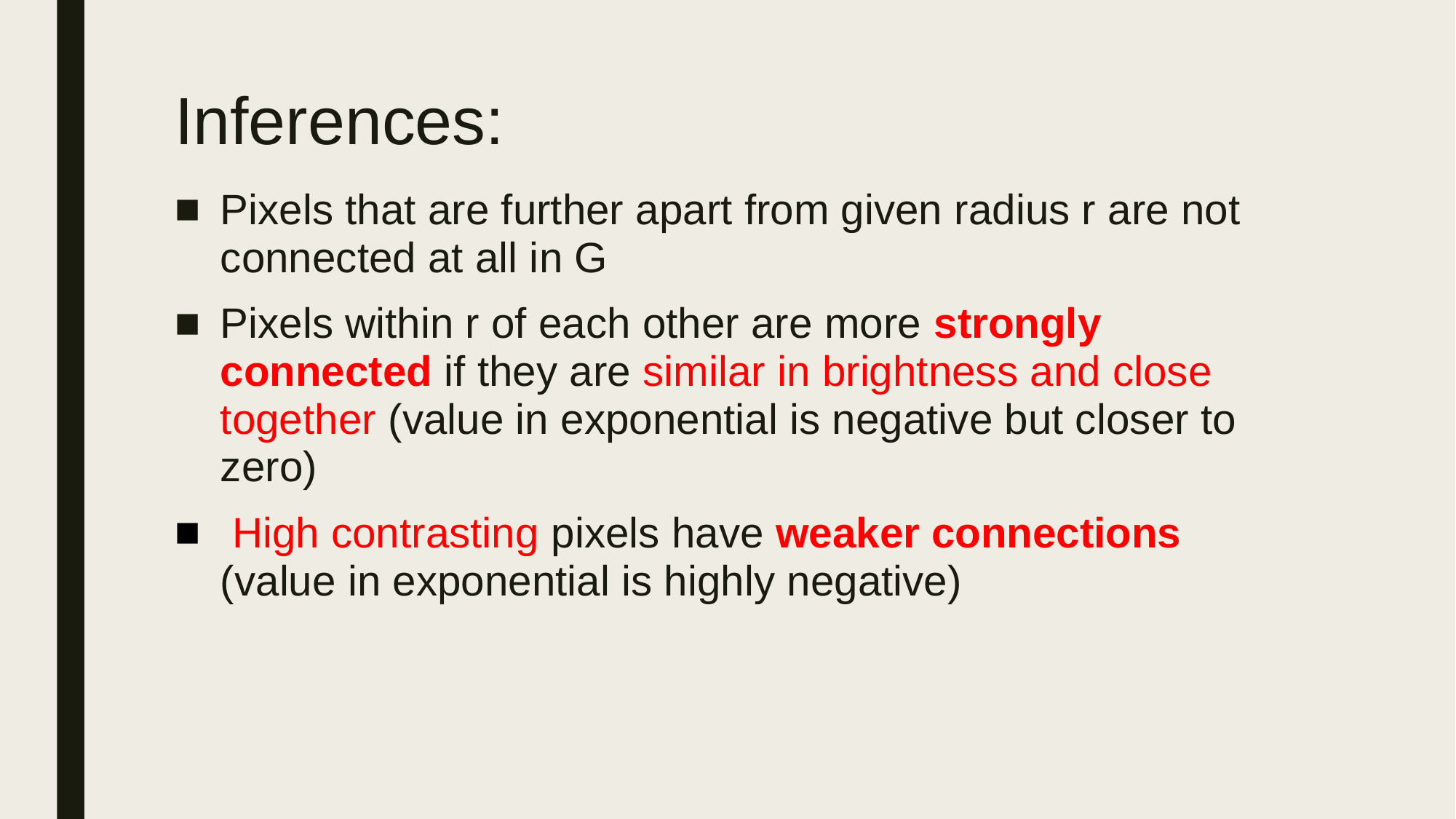

# Inferences:
Pixels that are further apart from given radius r are not connected at all in G
Pixels within r of each other are more strongly connected if they are similar in brightness and close together (value in exponential is negative but closer to zero)
 High contrasting pixels have weaker connections (value in exponential is highly negative)